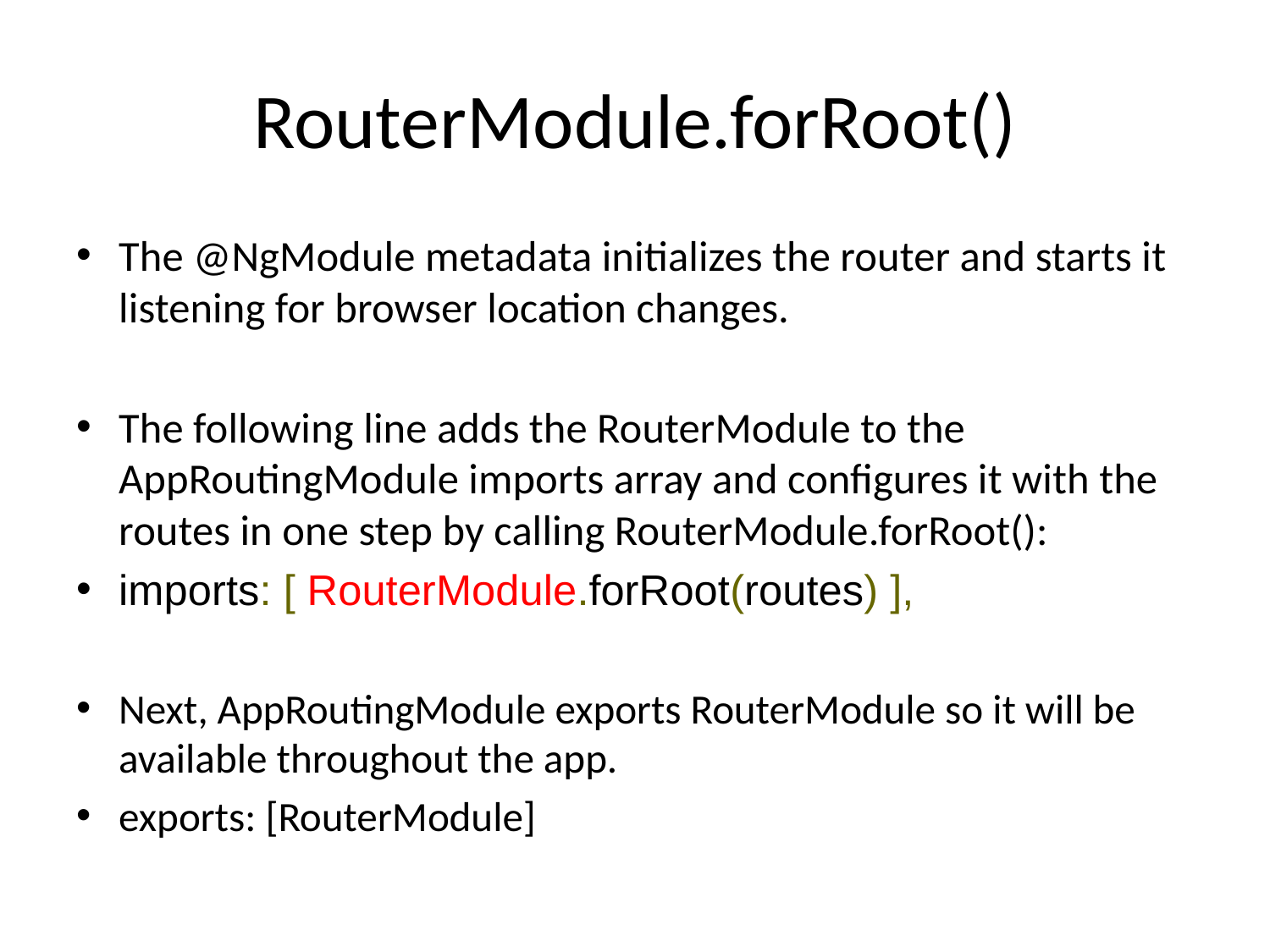

# RouterModule.forRoot()
The @NgModule metadata initializes the router and starts it listening for browser location changes.

The following line adds the RouterModule to the AppRoutingModule imports array and configures it with the routes in one step by calling RouterModule.forRoot():
imports: [ RouterModule.forRoot(routes) ],

Next, AppRoutingModule exports RouterModule so it will be available throughout the app.
exports: [RouterModule]